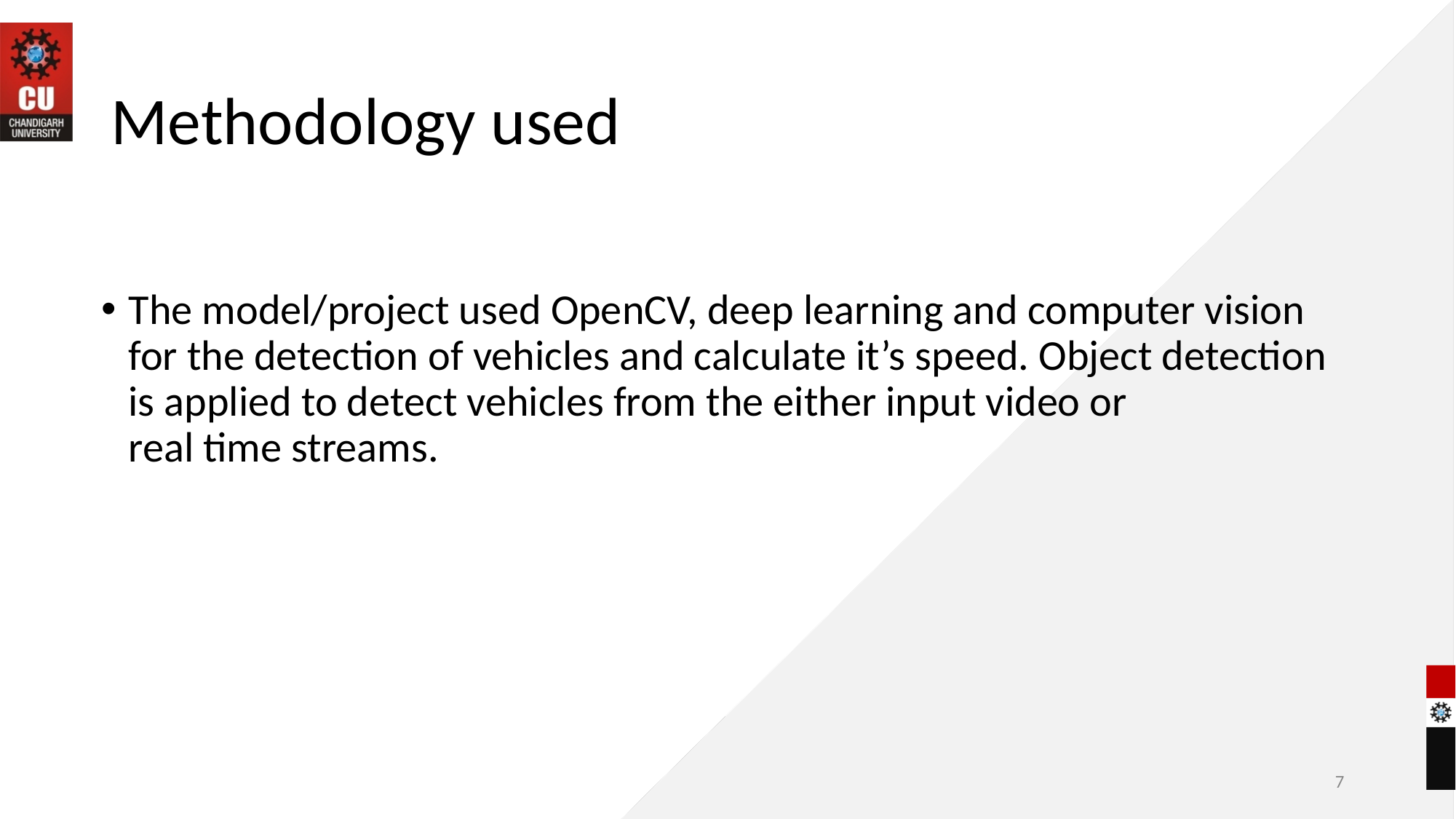

# Methodology used
The model/project used OpenCV, deep learning and computer vision for the detection of vehicles and calculate it’s speed. Object detection is applied to detect vehicles from the either input video or
real time streams.

7